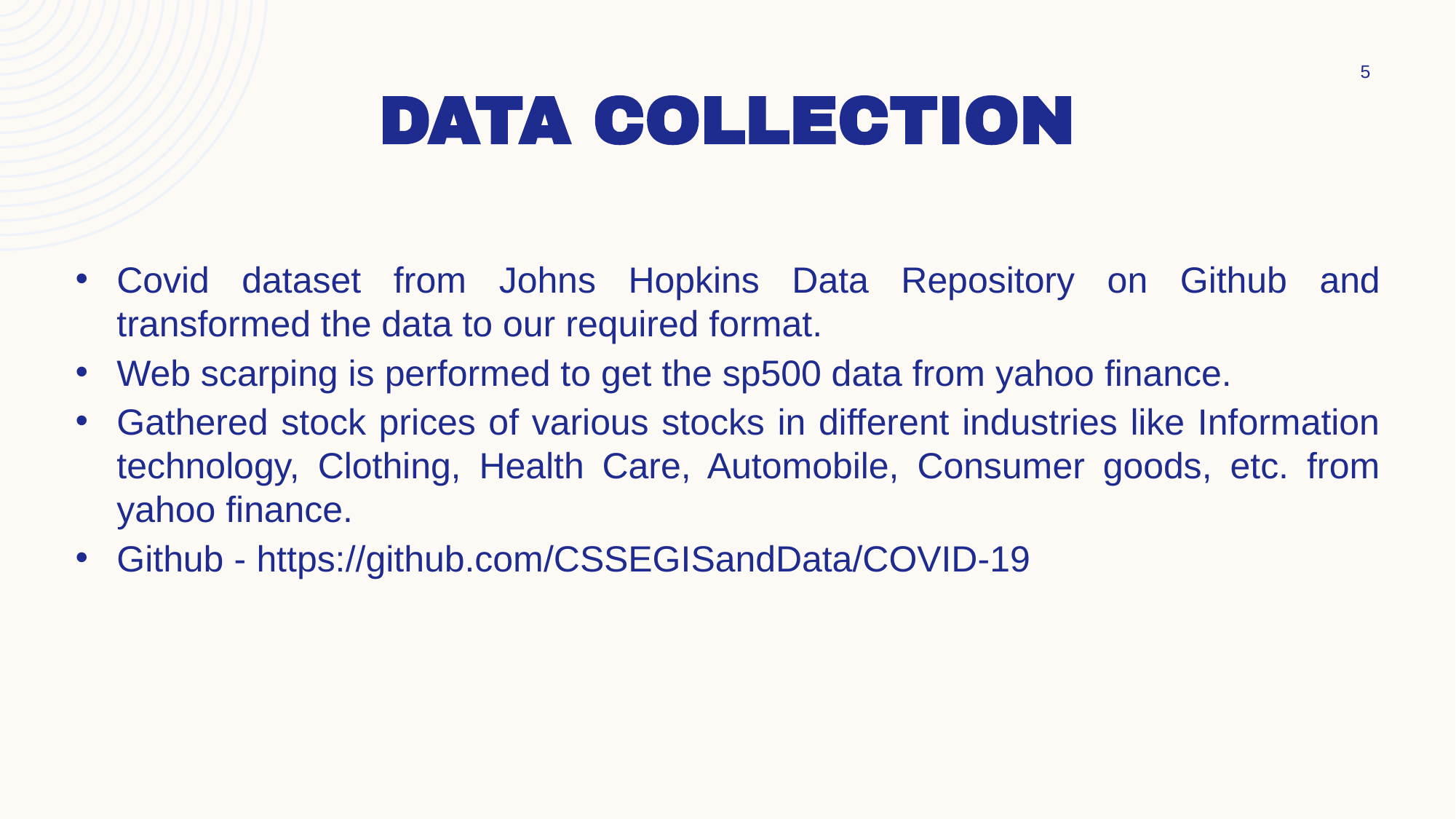

5
# Data Collection
Covid dataset from Johns Hopkins Data Repository on Github and transformed the data to our required format.
Web scarping is performed to get the sp500 data from yahoo finance.
Gathered stock prices of various stocks in different industries like Information technology, Clothing, Health Care, Automobile, Consumer goods, etc. from yahoo finance.
Github - https://github.com/CSSEGISandData/COVID-19